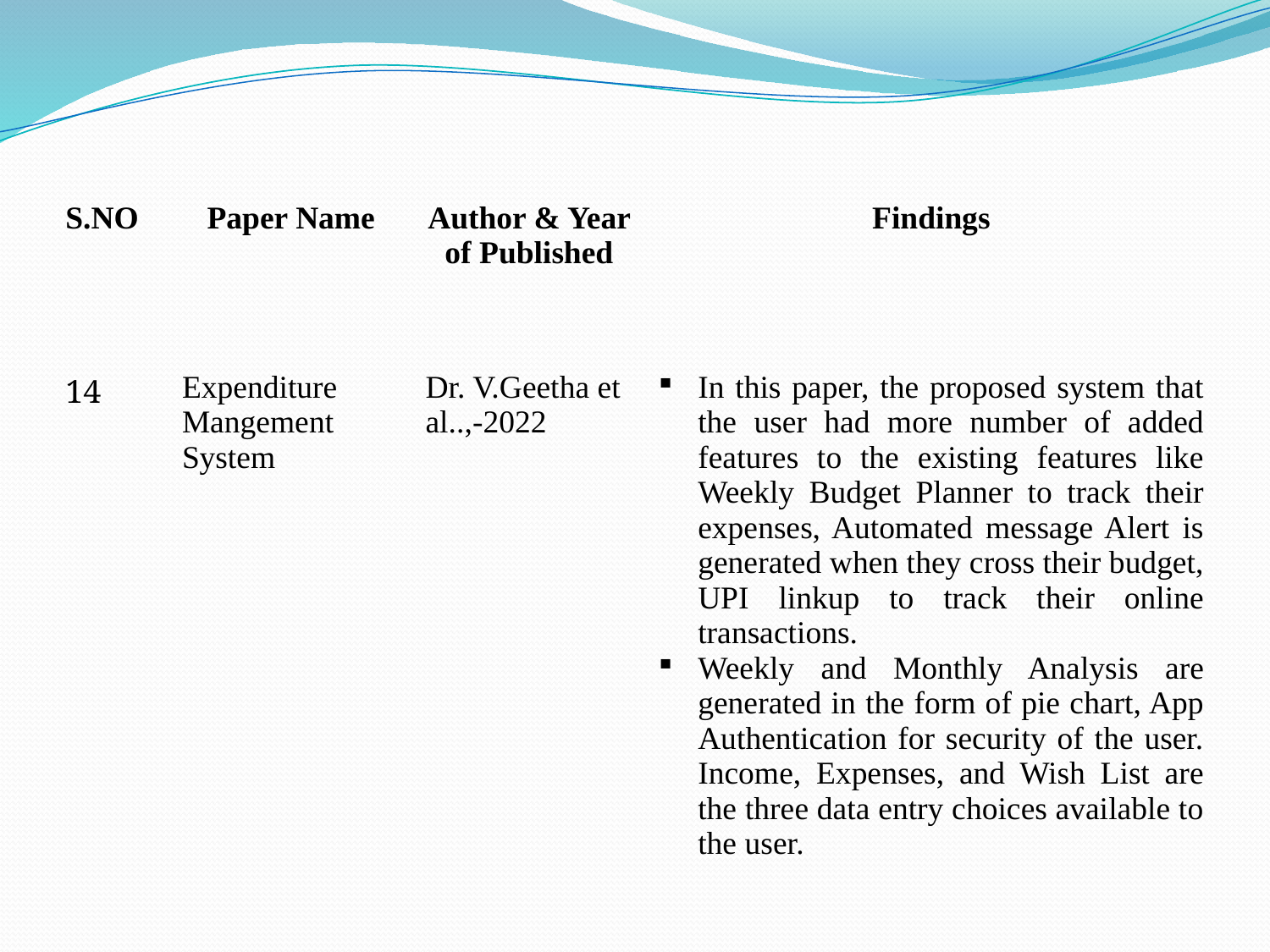

| S.NO | Paper Name | Author & Year of Published | Findings |
| --- | --- | --- | --- |
| 14 | Expenditure Mangement System | Dr. V.Geetha et al..,-2022 | In this paper, the proposed system that the user had more number of added features to the existing features like Weekly Budget Planner to track their expenses, Automated message Alert is generated when they cross their budget, UPI linkup to track their online transactions. Weekly and Monthly Analysis are generated in the form of pie chart, App Authentication for security of the user. Income, Expenses, and Wish List are the three data entry choices available to the user. |